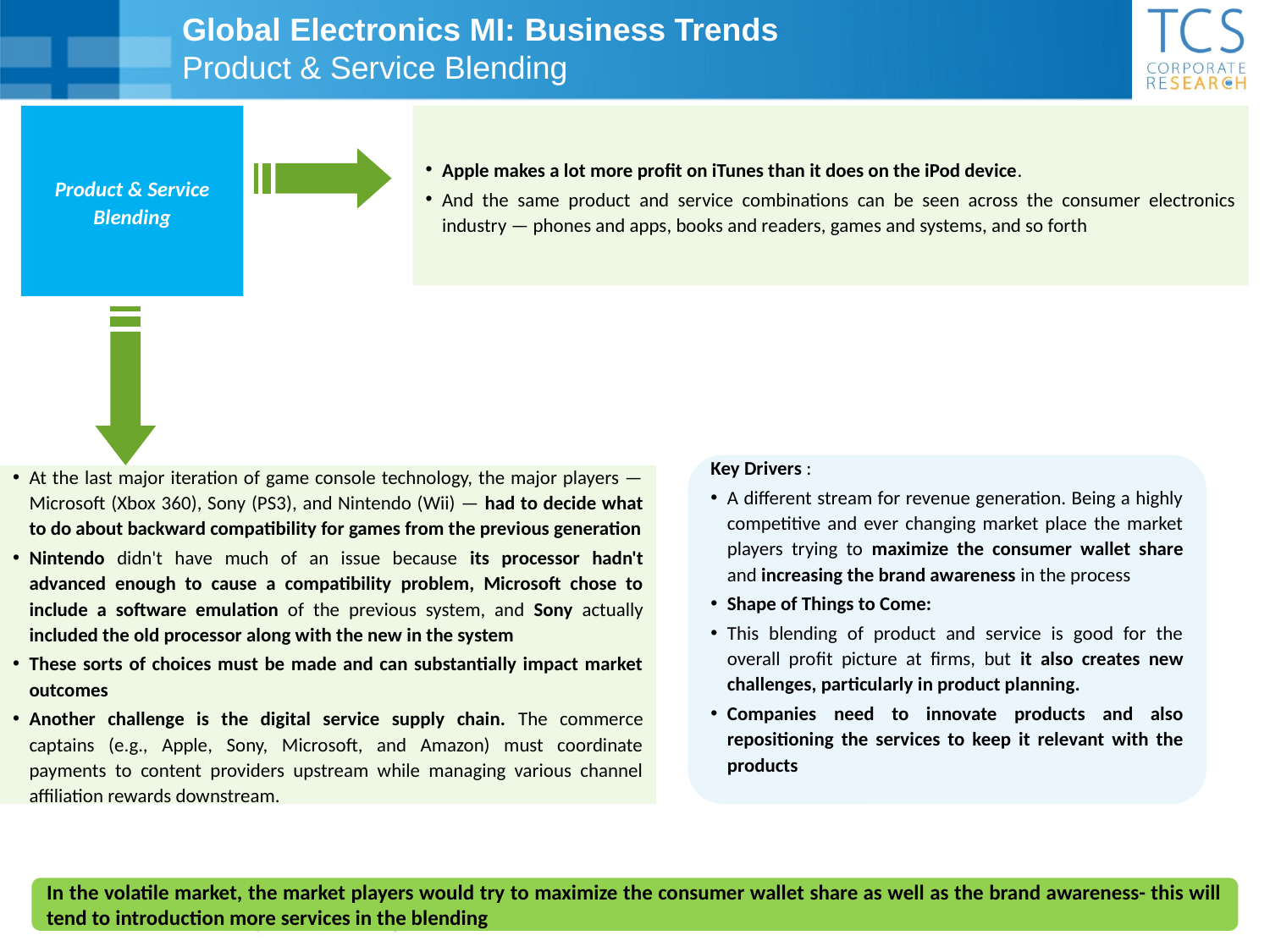

# Global Electronics MI: Business Trends Product & Service Blending
Product & Service Blending
Apple makes a lot more profit on iTunes than it does on the iPod device.
And the same product and service combinations can be seen across the consumer electronics industry — phones and apps, books and readers, games and systems, and so forth

Key Drivers :
A different stream for revenue generation. Being a highly competitive and ever changing market place the market players trying to maximize the consumer wallet share and increasing the brand awareness in the process
Shape of Things to Come:
This blending of product and service is good for the overall profit picture at firms, but it also creates new challenges, particularly in product planning.
Companies need to innovate products and also repositioning the services to keep it relevant with the products

At the last major iteration of game console technology, the major players — Microsoft (Xbox 360), Sony (PS3), and Nintendo (Wii) — had to decide what to do about backward compatibility for games from the previous generation
Nintendo didn't have much of an issue because its processor hadn't advanced enough to cause a compatibility problem, Microsoft chose to include a software emulation of the previous system, and Sony actually included the old processor along with the new in the system
These sorts of choices must be made and can substantially impact market outcomes
Another challenge is the digital service supply chain. The commerce captains (e.g., Apple, Sony, Microsoft, and Amazon) must coordinate payments to content providers upstream while managing various channel affiliation rewards downstream.
In the volatile market, the market players would try to maximize the consumer wallet share as well as the brand awareness- this will tend to introduction more services in the blending
- 25 -